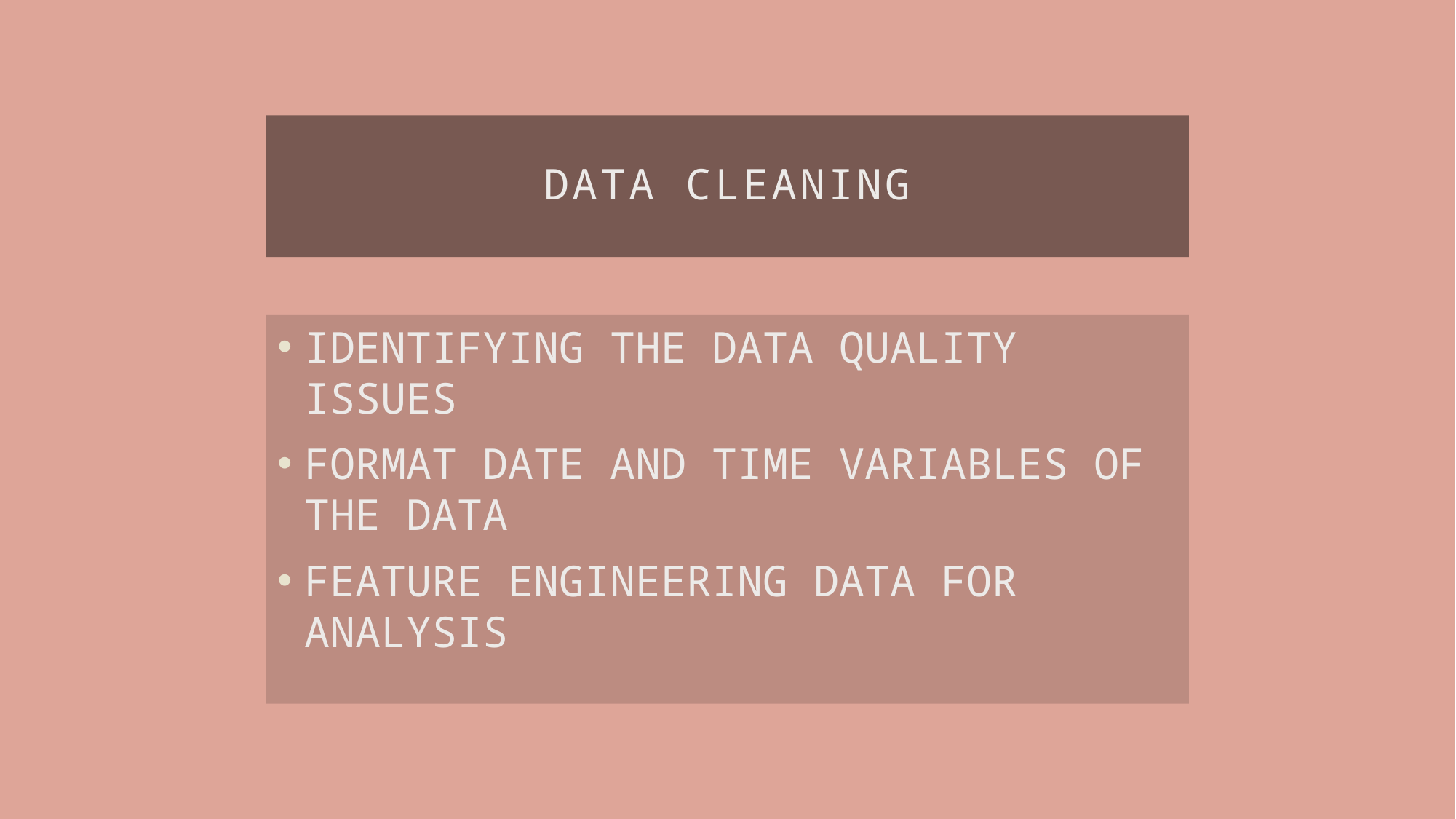

# DATA CLEANING
IDENTIFYING THE DATA QUALITY ISSUES
FORMAT DATE AND TIME VARIABLES OF THE DATA
FEATURE ENGINEERING DATA FOR ANALYSIS